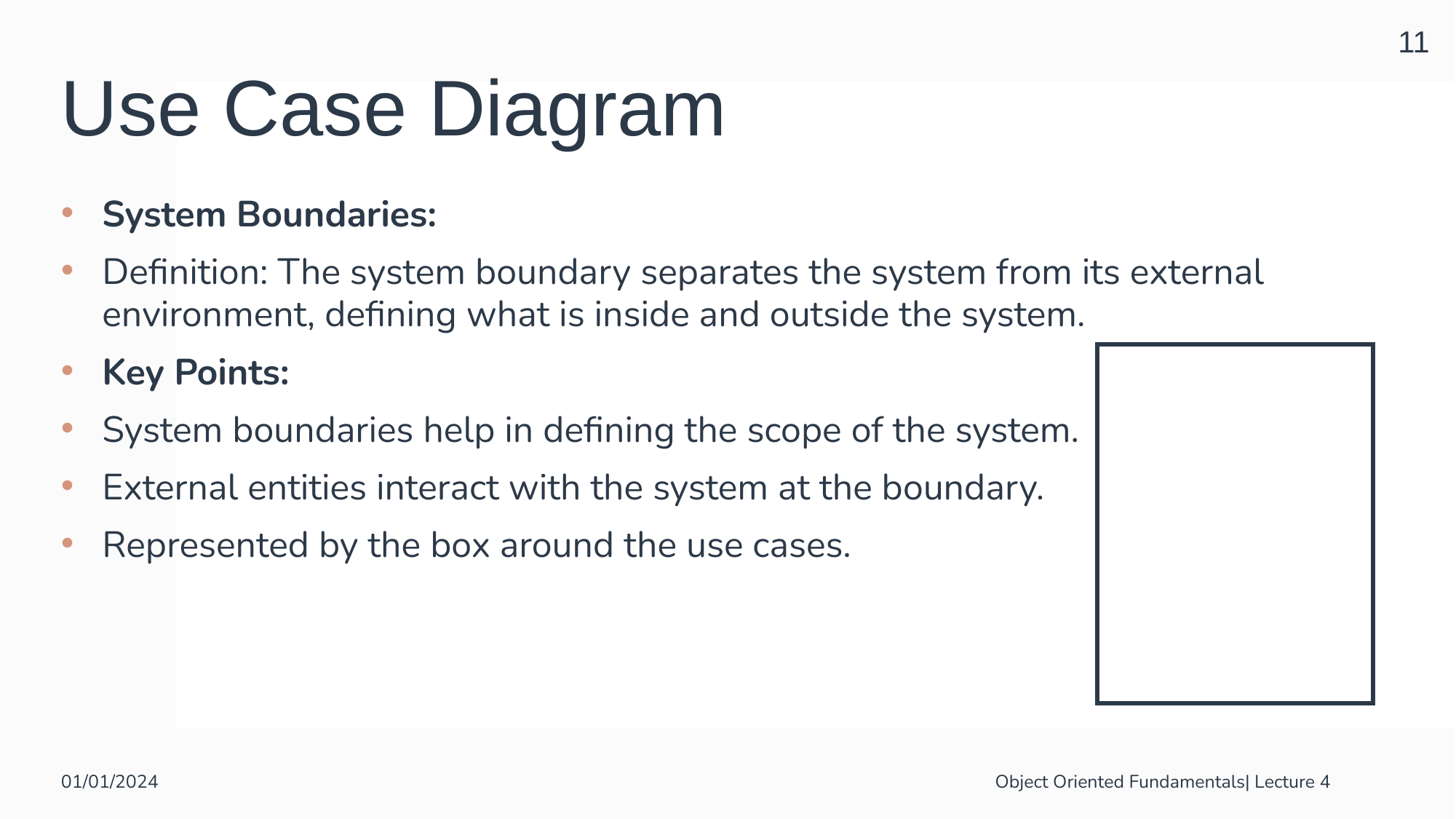

11
# Use Case Diagram
System Boundaries:
Definition: The system boundary separates the system from its external environment, defining what is inside and outside the system.
Key Points:
System boundaries help in defining the scope of the system.
External entities interact with the system at the boundary.
Represented by the box around the use cases.

01/01/2024
Object Oriented Fundamentals| Lecture 4